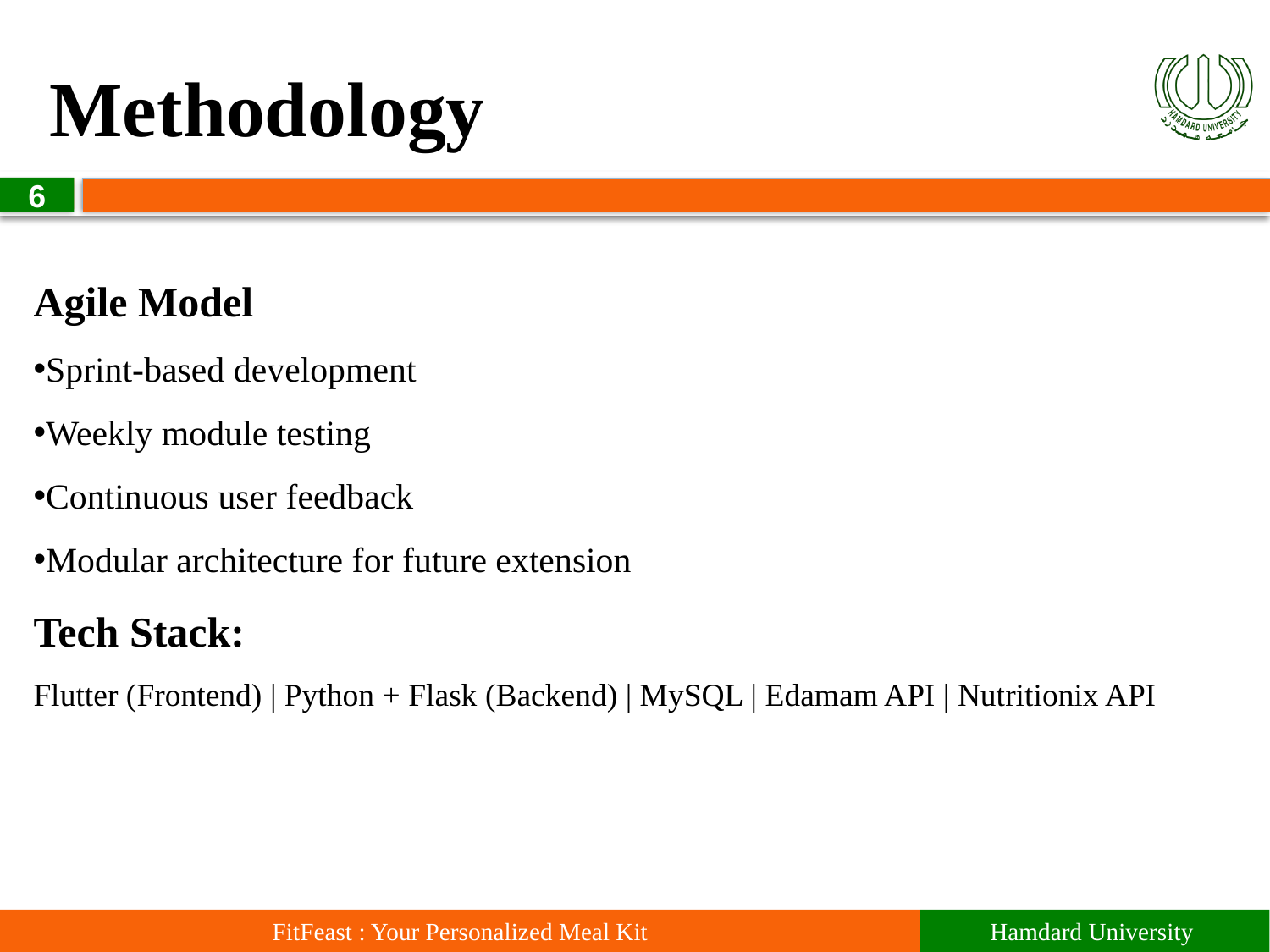

# Methodology
6
Agile Model
Sprint-based development
Weekly module testing
Continuous user feedback
Modular architecture for future extension
Tech Stack:
Flutter (Frontend) | Python + Flask (Backend) | MySQL | Edamam API | Nutritionix API

FitFeast : Your Personalized Meal Kit
Hamdard University